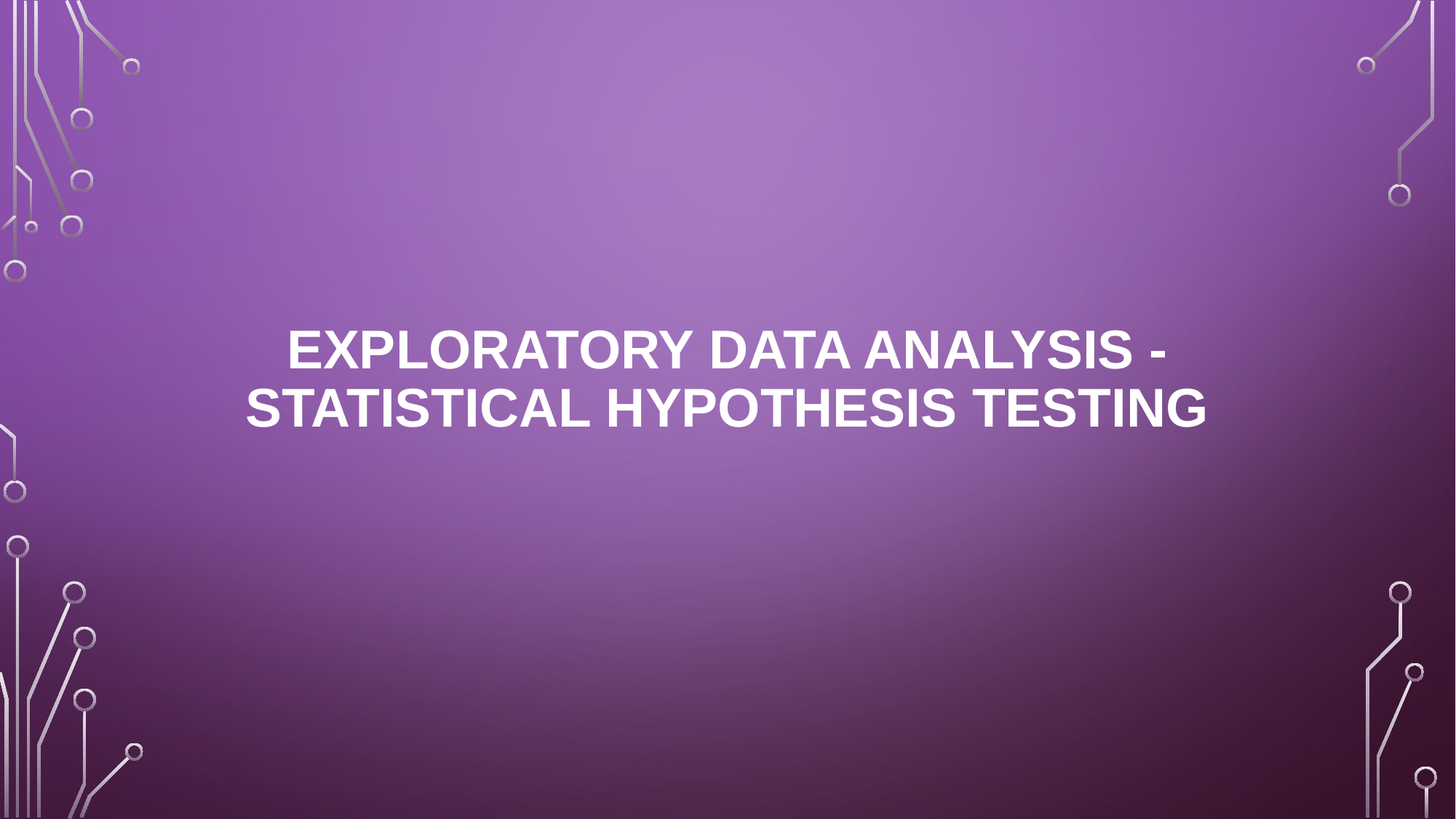

# Exploratory Data Analysis - statistical hypothesis testing